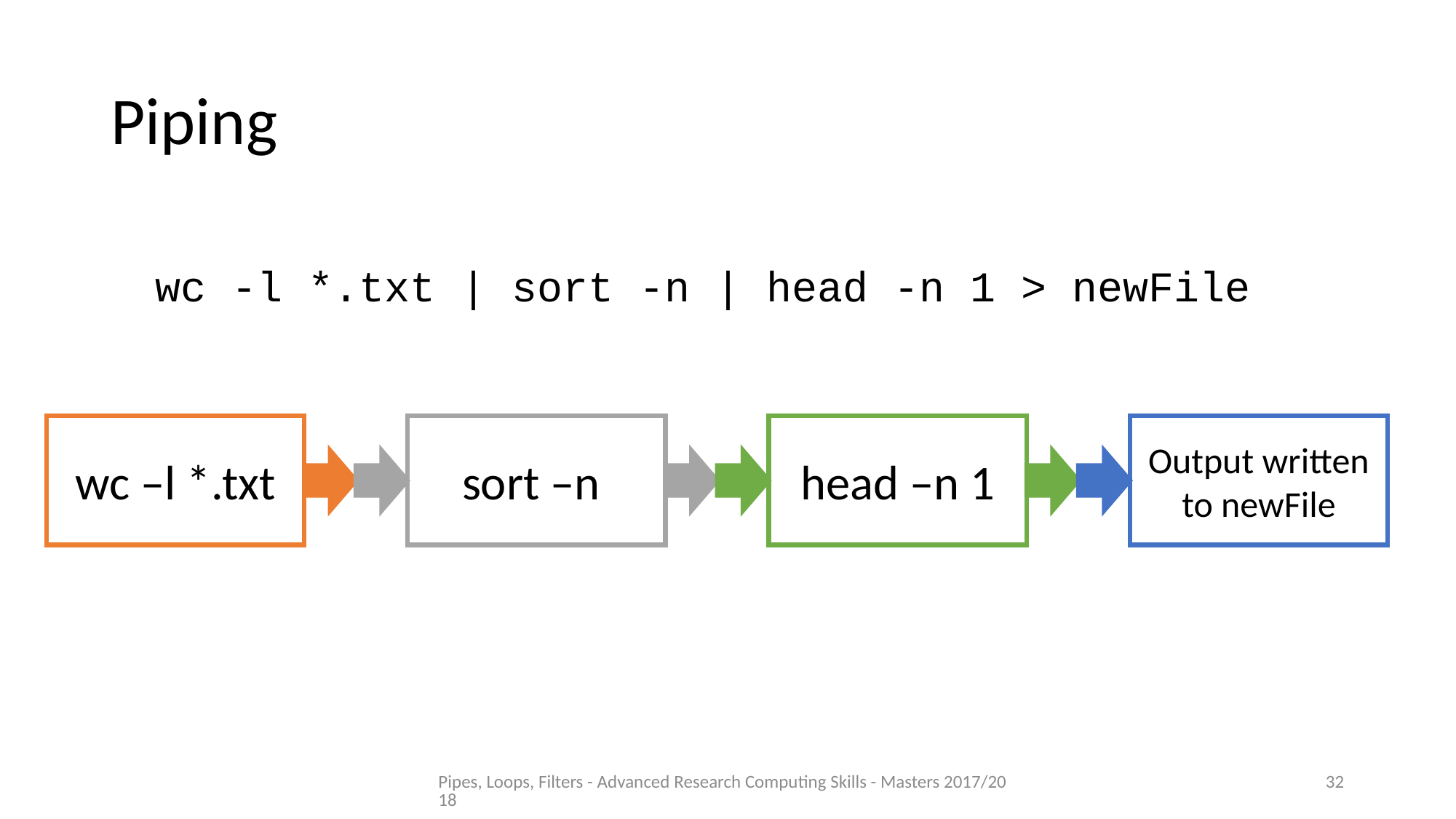

# Piping
wc -l *.txt | sort -n | head -n 1 > newFile
wc –l *.txt
sort –n
head –n 1
Output written to newFile

Pipes, Loops, Filters - Advanced Research Computing Skills - Masters 2017/2018
32